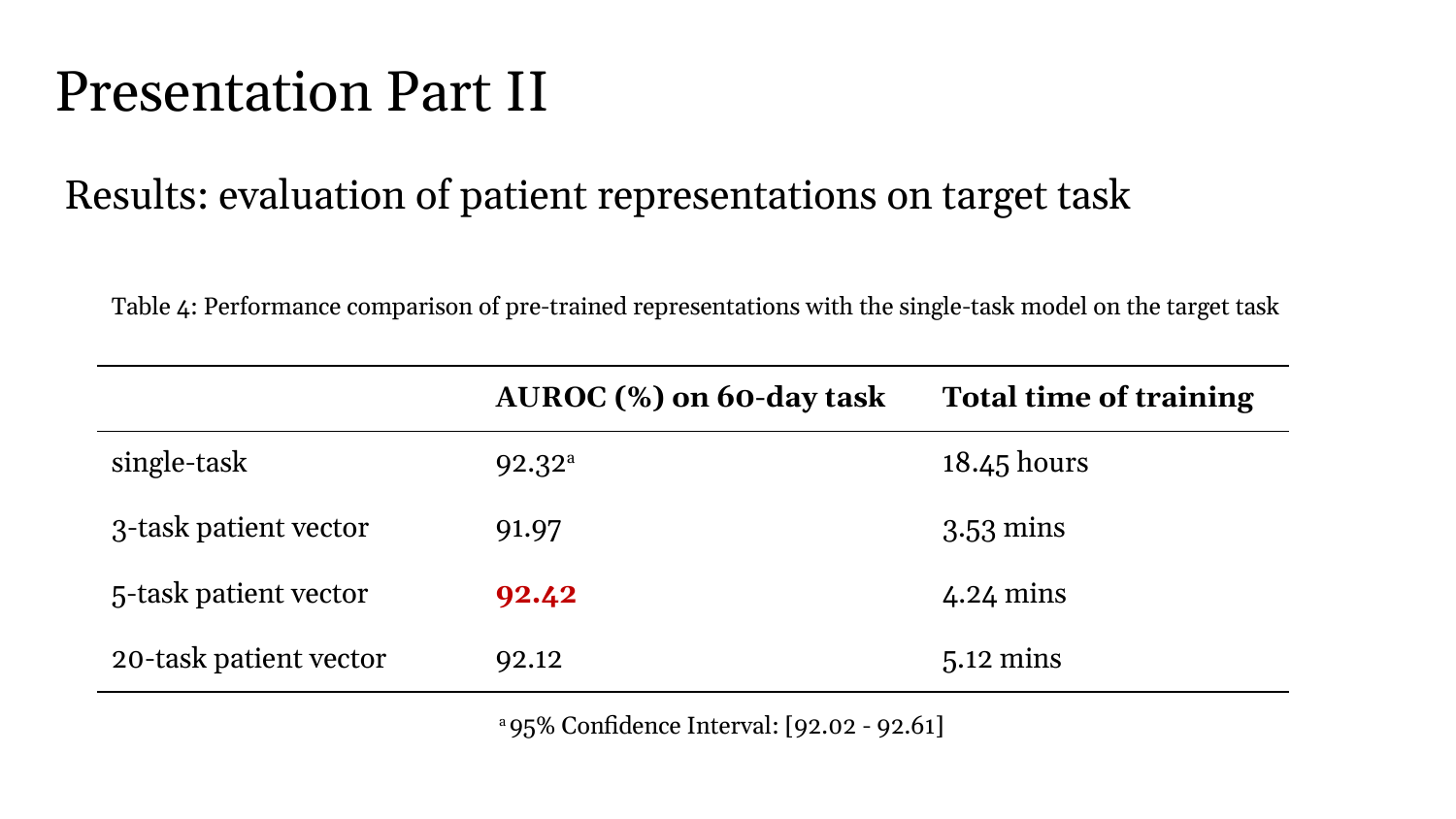

Presentation Part II
# Results: evaluation of patient representations on target task
Table 4: Performance comparison of pre-trained representations with the single-task model on the target task
|  | AUROC (%) on 60-day task | Total time of training |
| --- | --- | --- |
| single-task | 92.32a | 18.45 hours |
| 3-task patient vector | 91.97 | 3.53 mins |
| 5-task patient vector | 92.42 | 4.24 mins |
| 20-task patient vector | 92.12 | 5.12 mins |
a 95% Confidence Interval: [92.02 - 92.61]